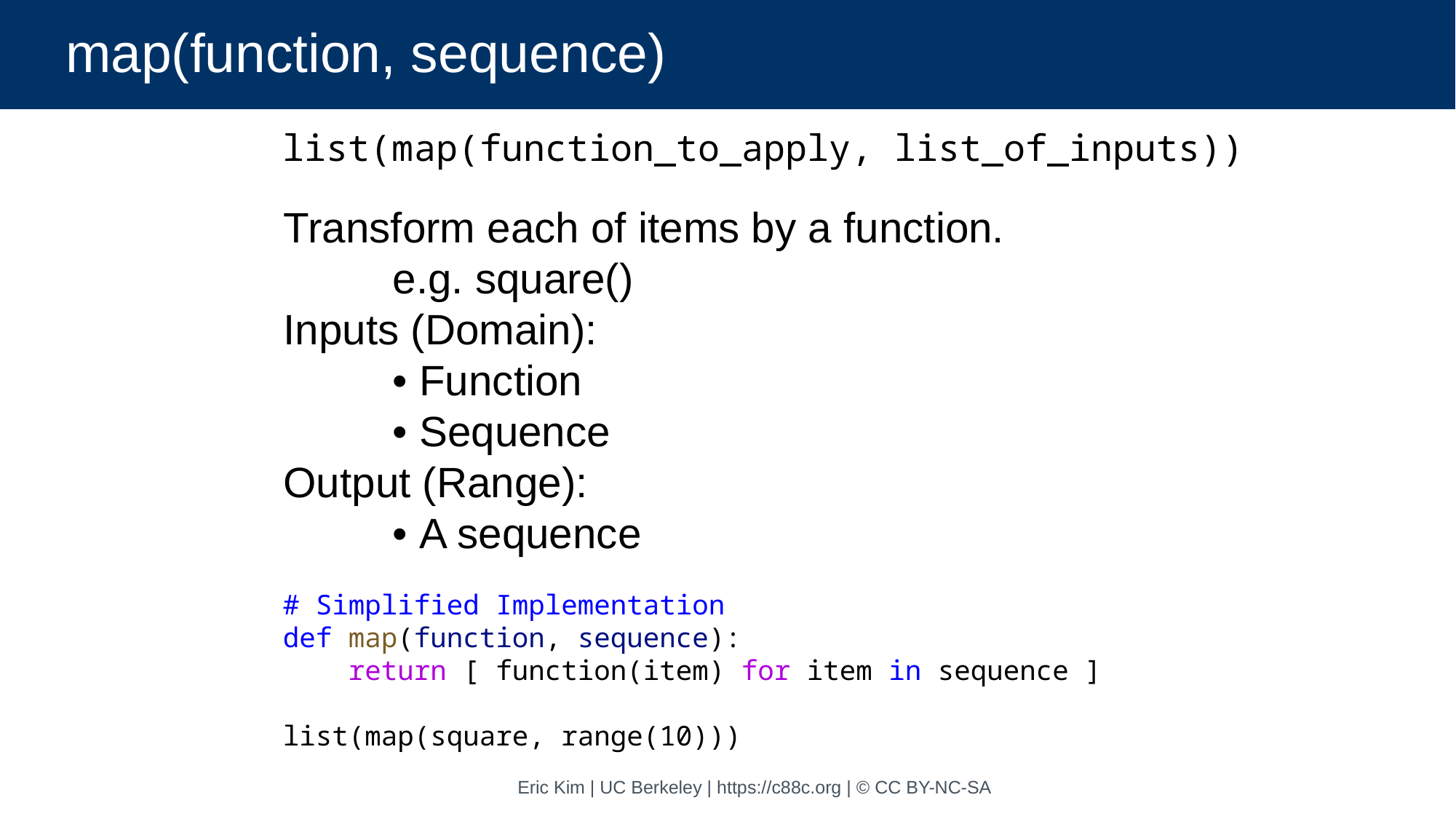

# map(function, sequence)
list(map(function_to_apply, list_of_inputs))

Transform each of items by a function.
	e.g. square()
Inputs (Domain):
	• Function
	• Sequence
Output (Range):
	• A sequence

# Simplified Implementation
def map(function, sequence):
    return [ function(item) for item in sequence ]

list(map(square, range(10)))

Eric Kim | UC Berkeley | https://c88c.org | © CC BY-NC-SA